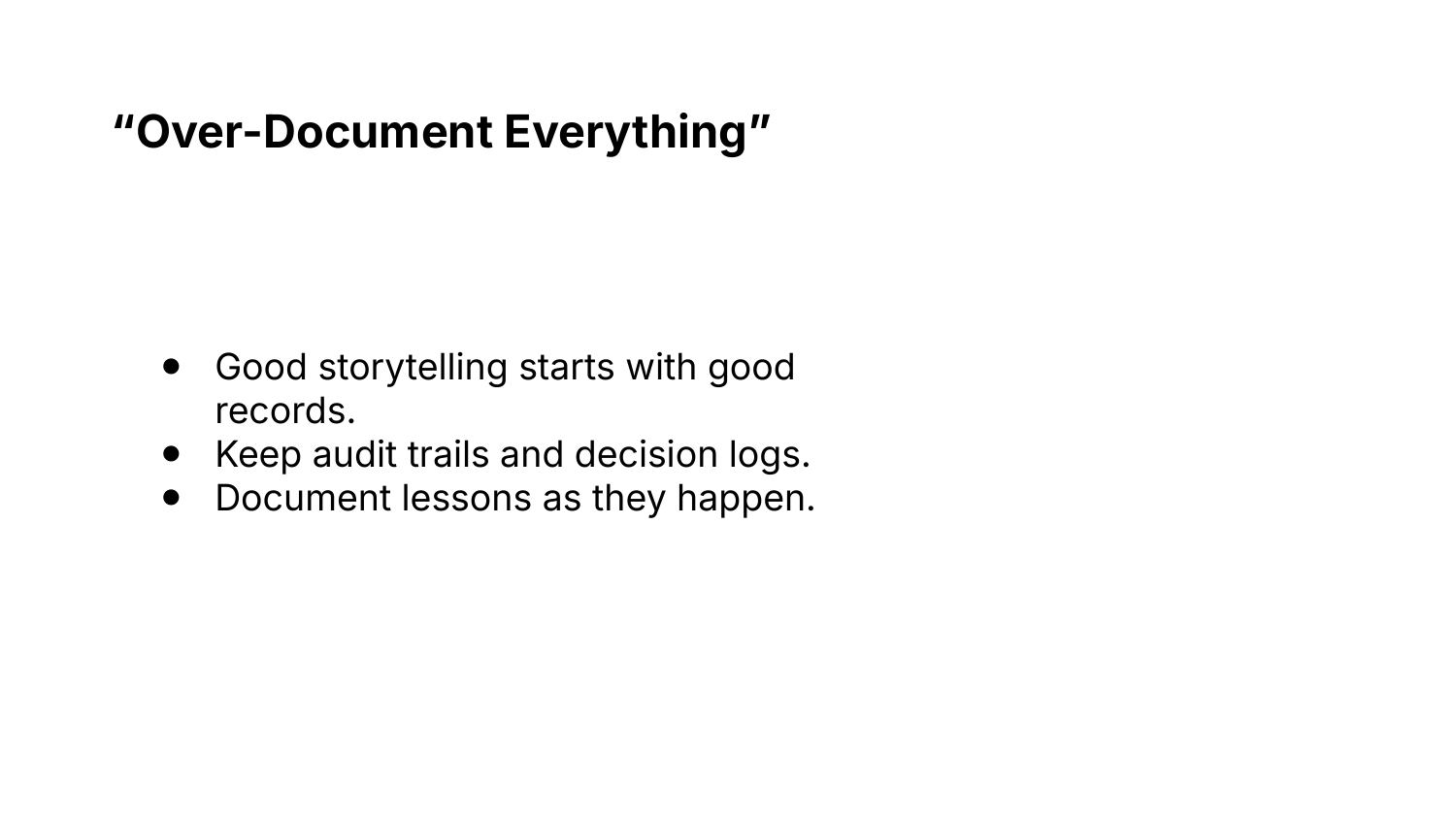

“Over-Document Everything”
Good storytelling starts with good records.
Keep audit trails and decision logs.
Document lessons as they happen.